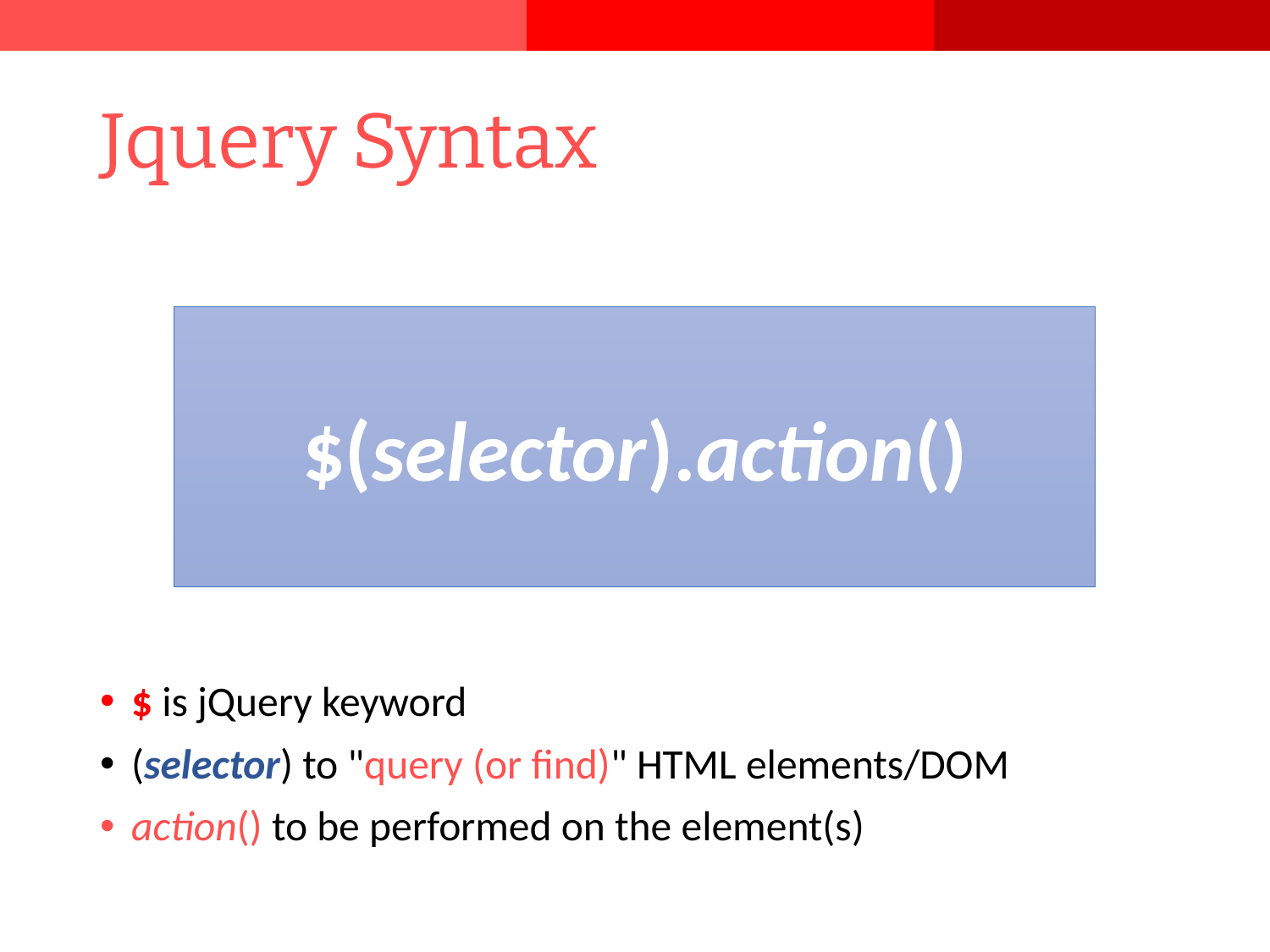

# Jquery Syntax
$(selector).action()
$ is jQuery keyword
(selector) to "query (or find)" HTML elements/DOM
action() to be performed on the element(s)